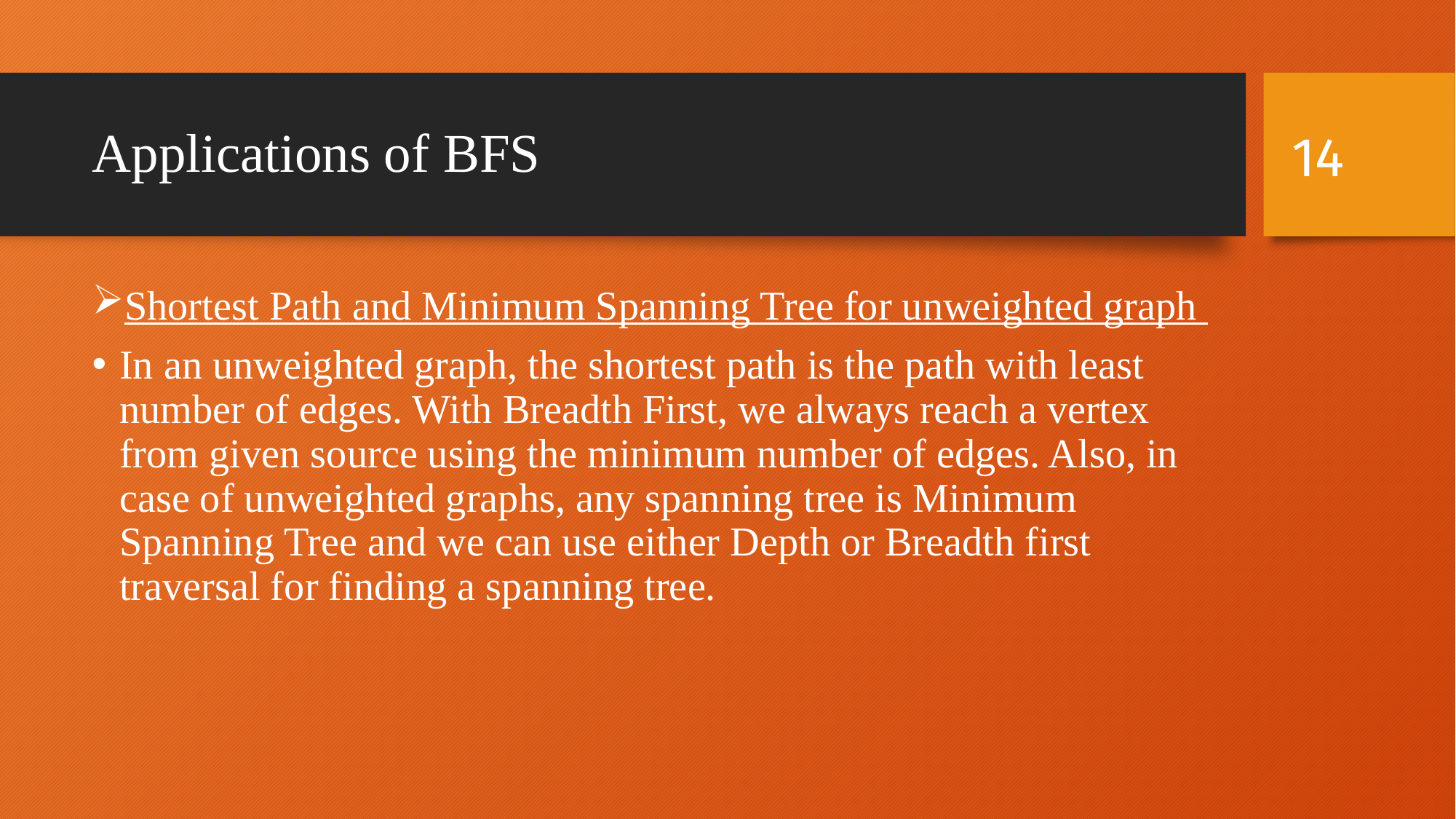

14
# Applications of BFS
Shortest Path and Minimum Spanning Tree for unweighted graph
In an unweighted graph, the shortest path is the path with least number of edges. With Breadth First, we always reach a vertex from given source using the minimum number of edges. Also, in case of unweighted graphs, any spanning tree is Minimum Spanning Tree and we can use either Depth or Breadth first traversal for finding a spanning tree.